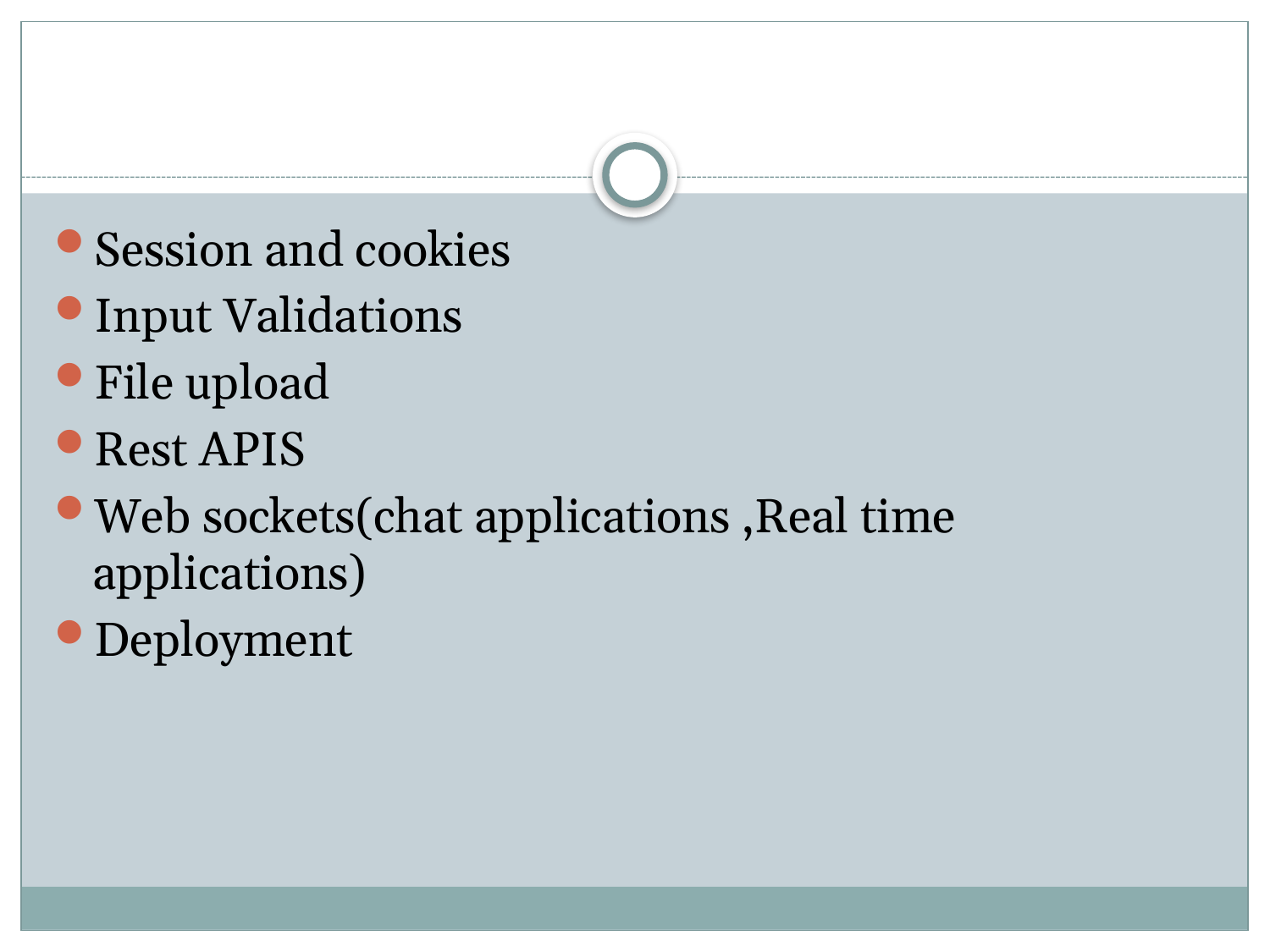

#
Session and cookies
Input Validations
File upload
Rest APIS
Web sockets(chat applications ,Real time applications)
Deployment